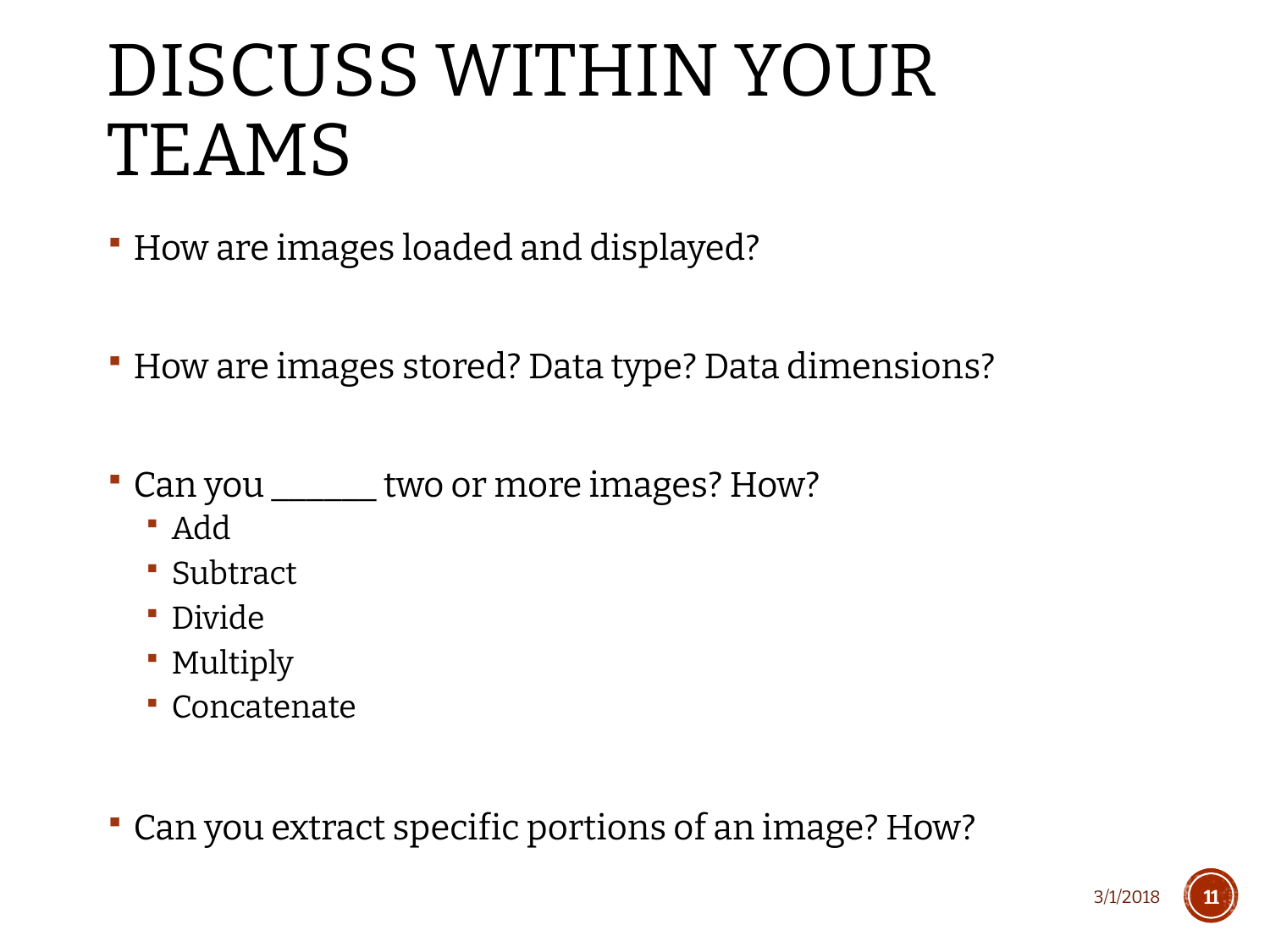

# Discuss within your teams
How are images loaded and displayed?

How are images stored? Data type? Data dimensions?

Can you ______ two or more images? How?
Add
Subtract
Divide
Multiply
Concatenate

Can you extract specific portions of an image? How?
3/1/2018
11